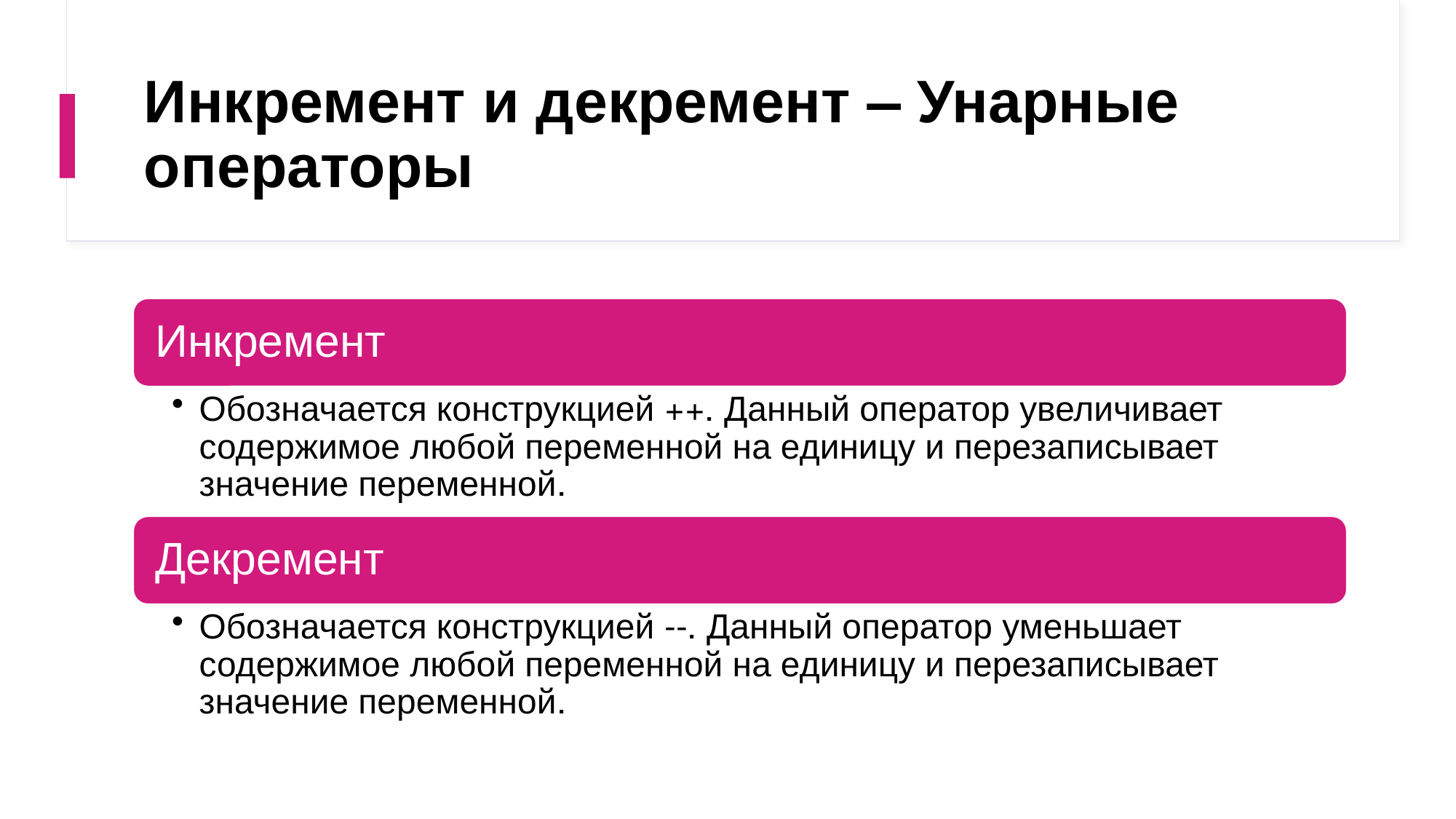

# Инкремент и декремент – Унарные операторы
Инкремент
Обозначается конструкцией ++. Данный оператор увеличивает содержимое любой переменной на единицу и перезаписывает значение переменной.
Декремент
Обозначается конструкцией --. Данный оператор уменьшает содержимое любой переменной на единицу и перезаписывает значение переменной.